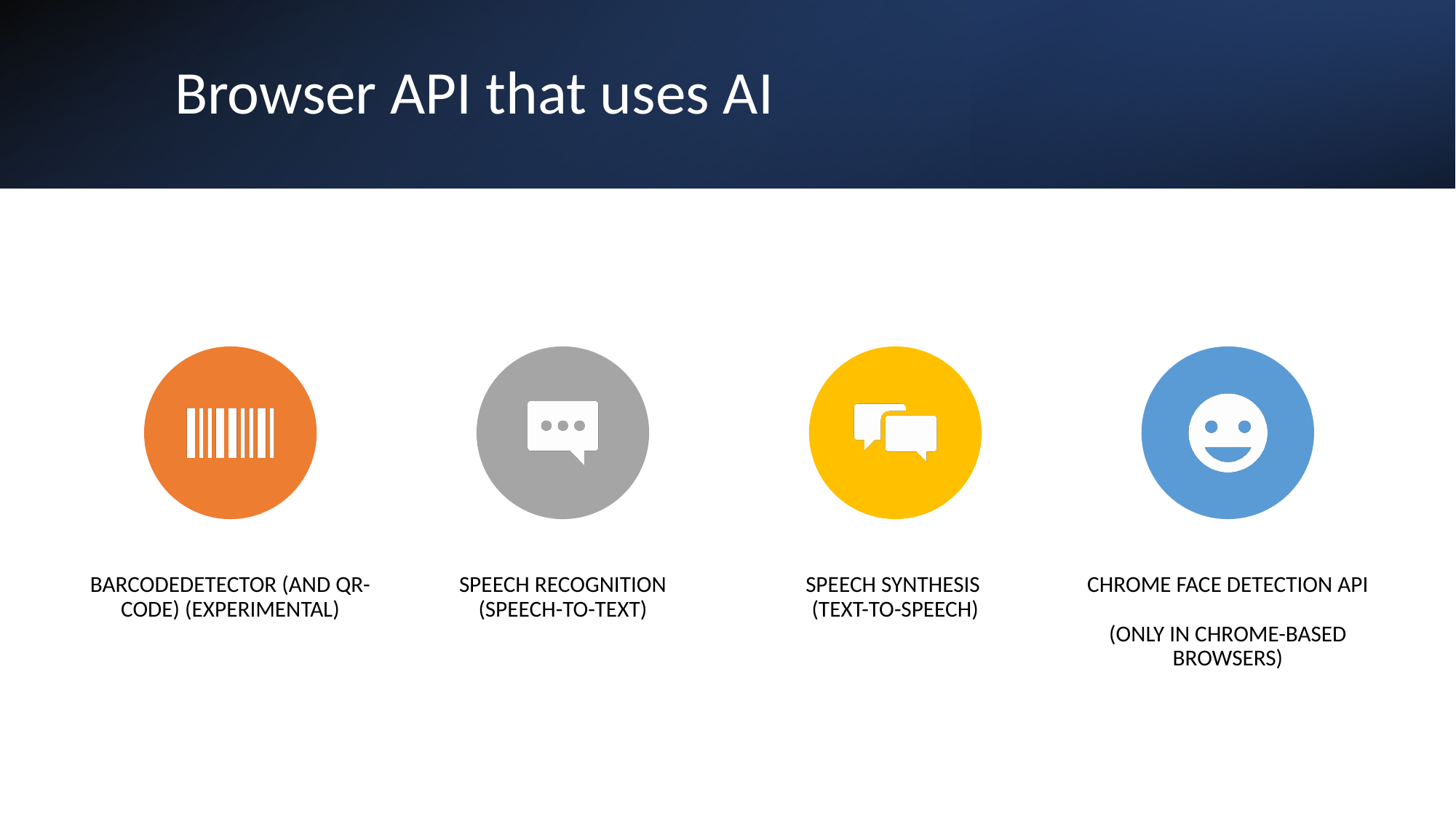

# Browser API that uses AI
BarcodeDetector (and QR-code) (Experimental)
Speech Recognition (Speech-To-Text)
Speech Synthesis
(Text-To-Speech)
Chrome Face Detection API
(only in Chrome-based browsers)